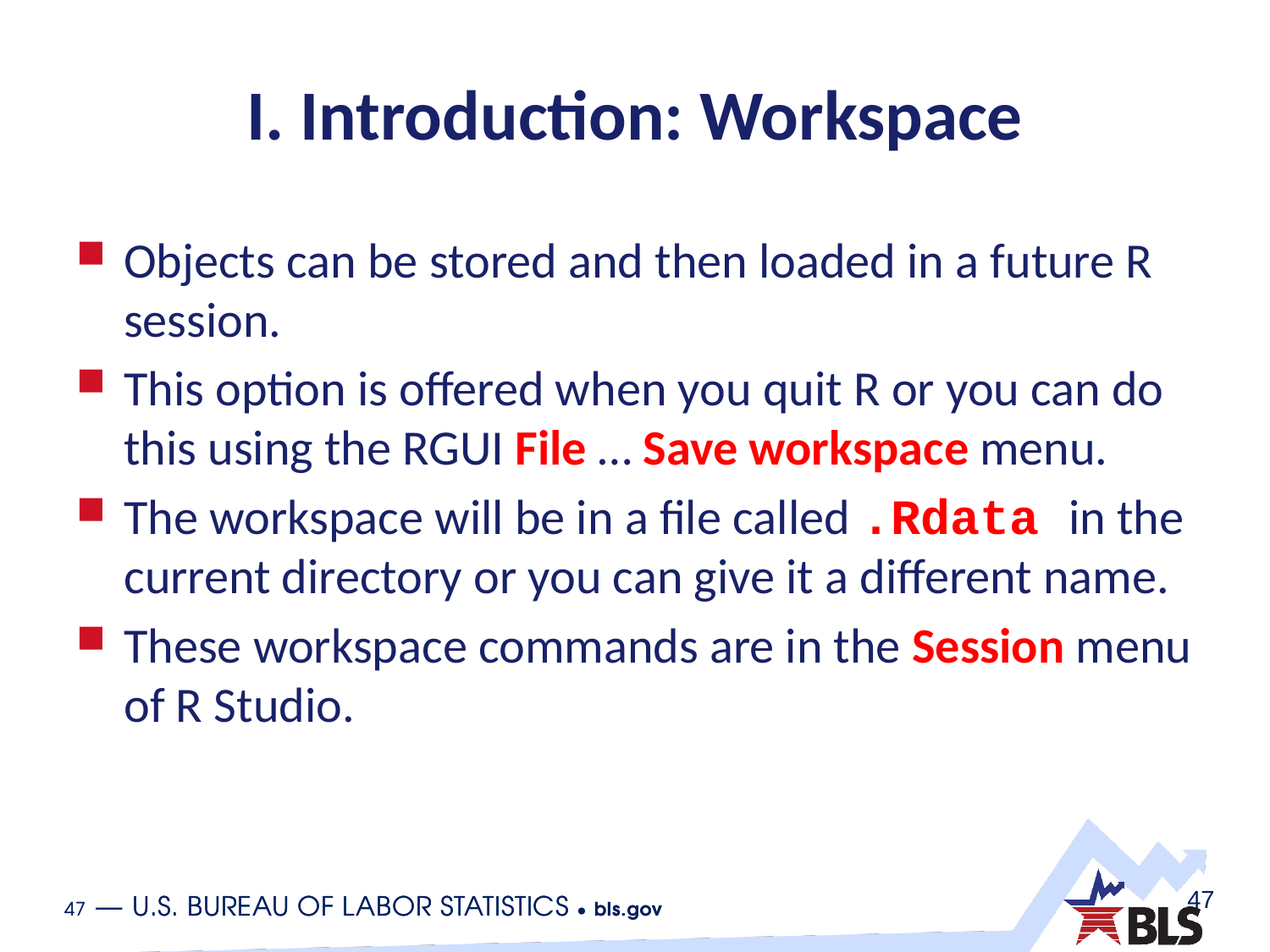

# I. Introduction: Workspace
Objects can be stored and then loaded in a future R session.
This option is offered when you quit R or you can do this using the RGUI File … Save workspace menu.
The workspace will be in a file called .Rdata in the current directory or you can give it a different name.
These workspace commands are in the Session menu of R Studio.
47